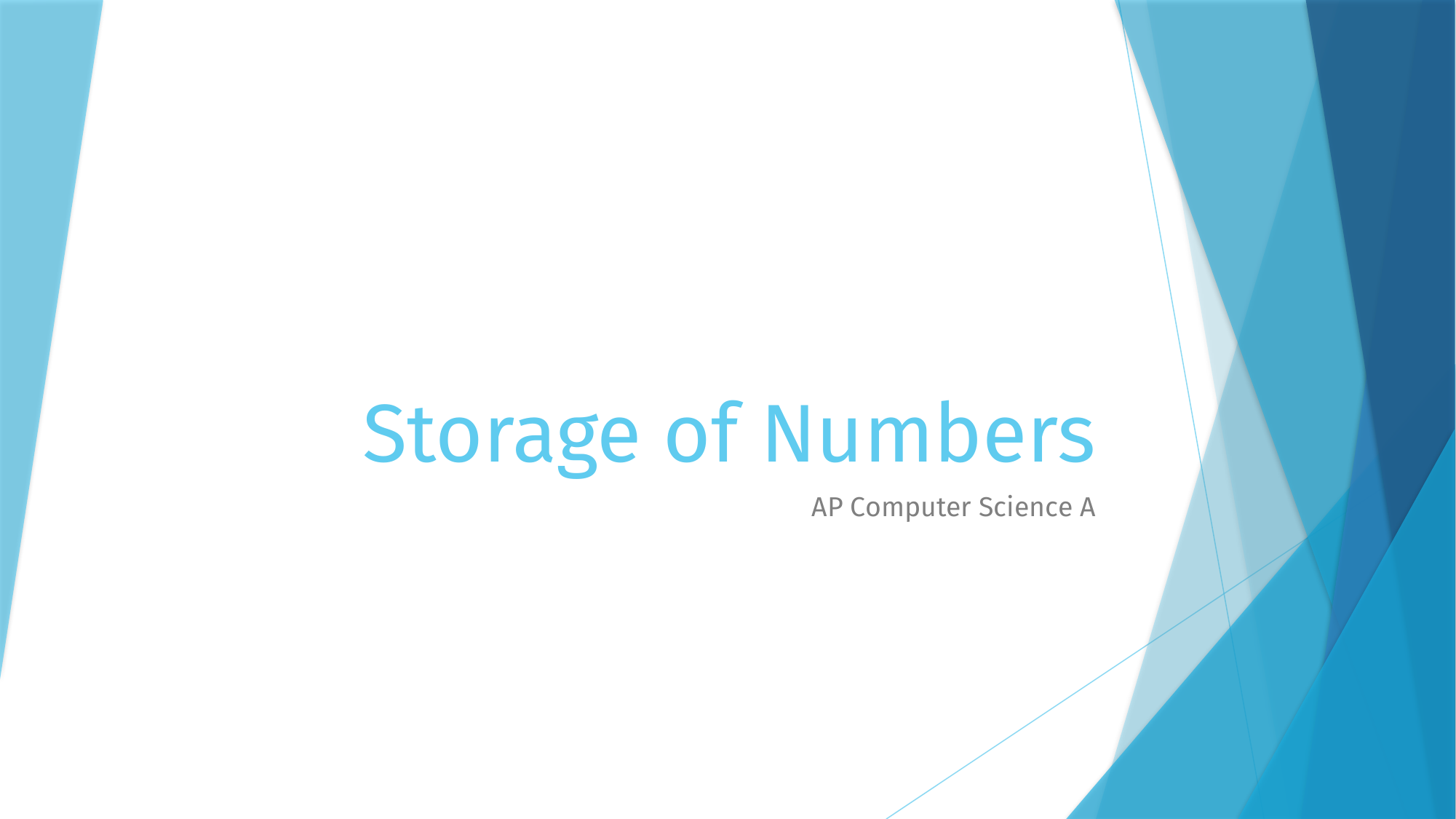

# Storage of Numbers
AP Computer Science A